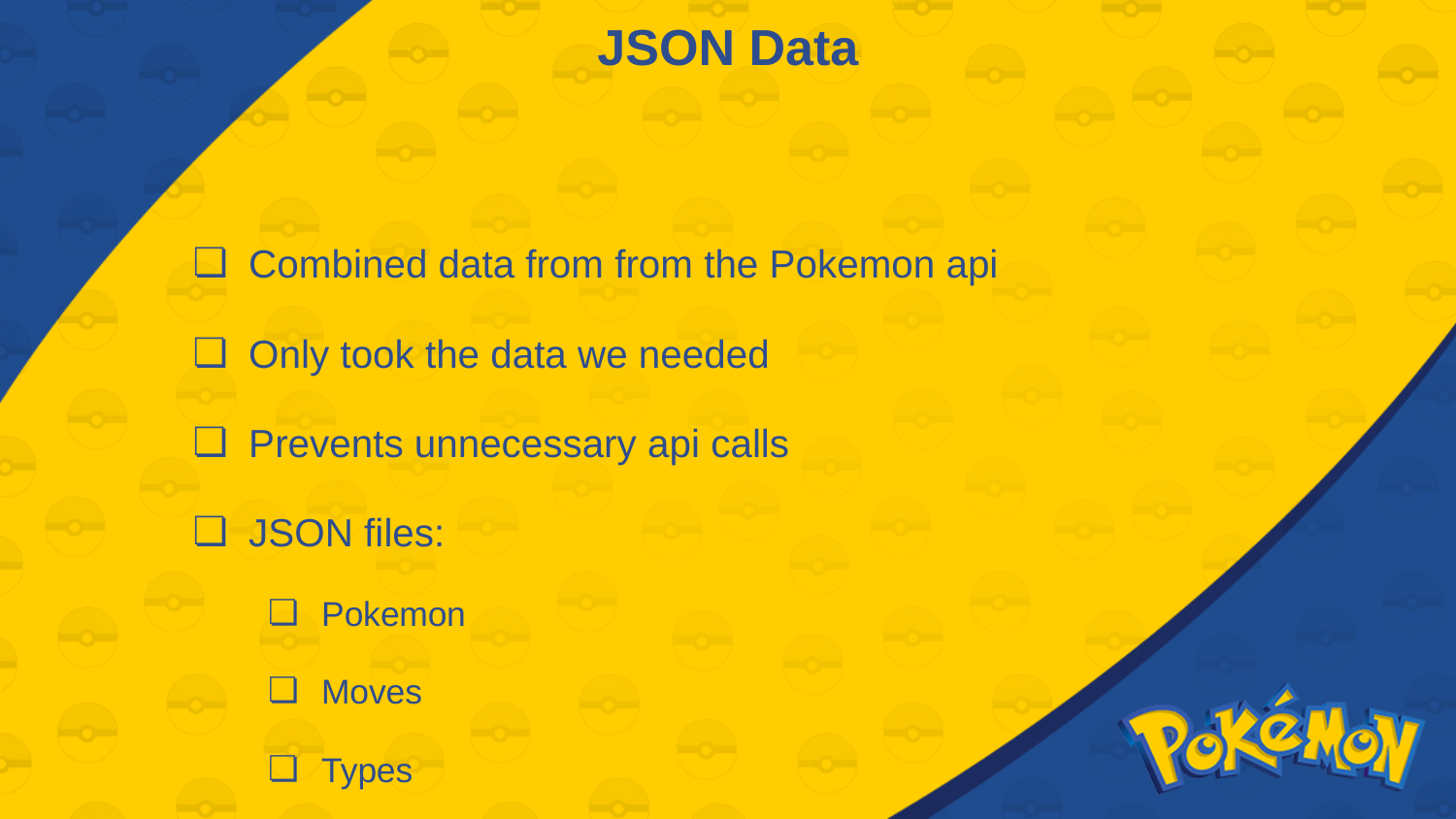

# JSON Data
Combined data from from the Pokemon api
Only took the data we needed
Prevents unnecessary api calls
JSON files:
Pokemon
Moves
Types